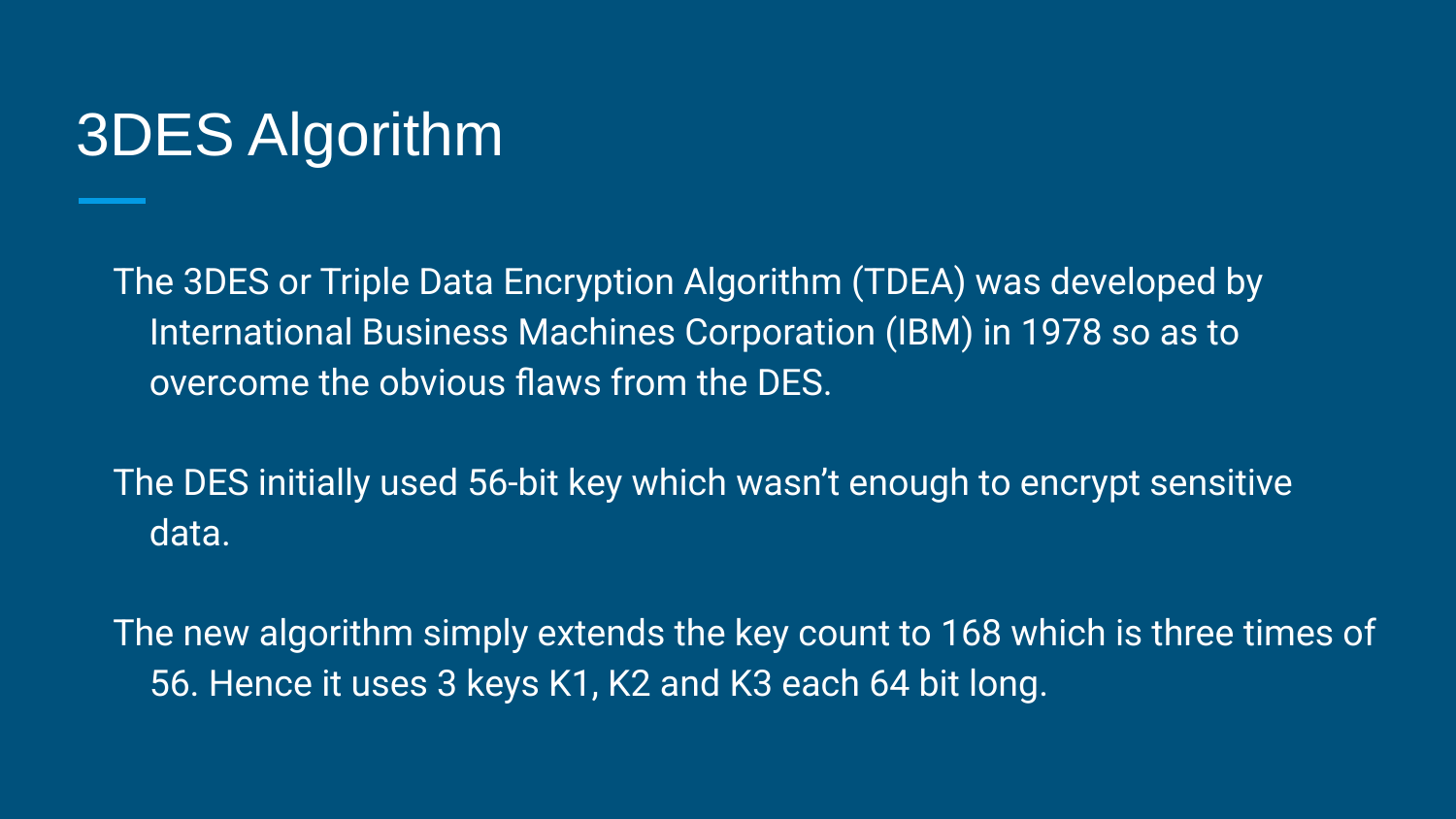

# 3DES Algorithm
The 3DES or Triple Data Encryption Algorithm (TDEA) was developed by International Business Machines Corporation (IBM) in 1978 so as to overcome the obvious flaws from the DES.

The DES initially used 56-bit key which wasn’t enough to encrypt sensitive data.

The new algorithm simply extends the key count to 168 which is three times of 56. Hence it uses 3 keys K1, K2 and K3 each 64 bit long.